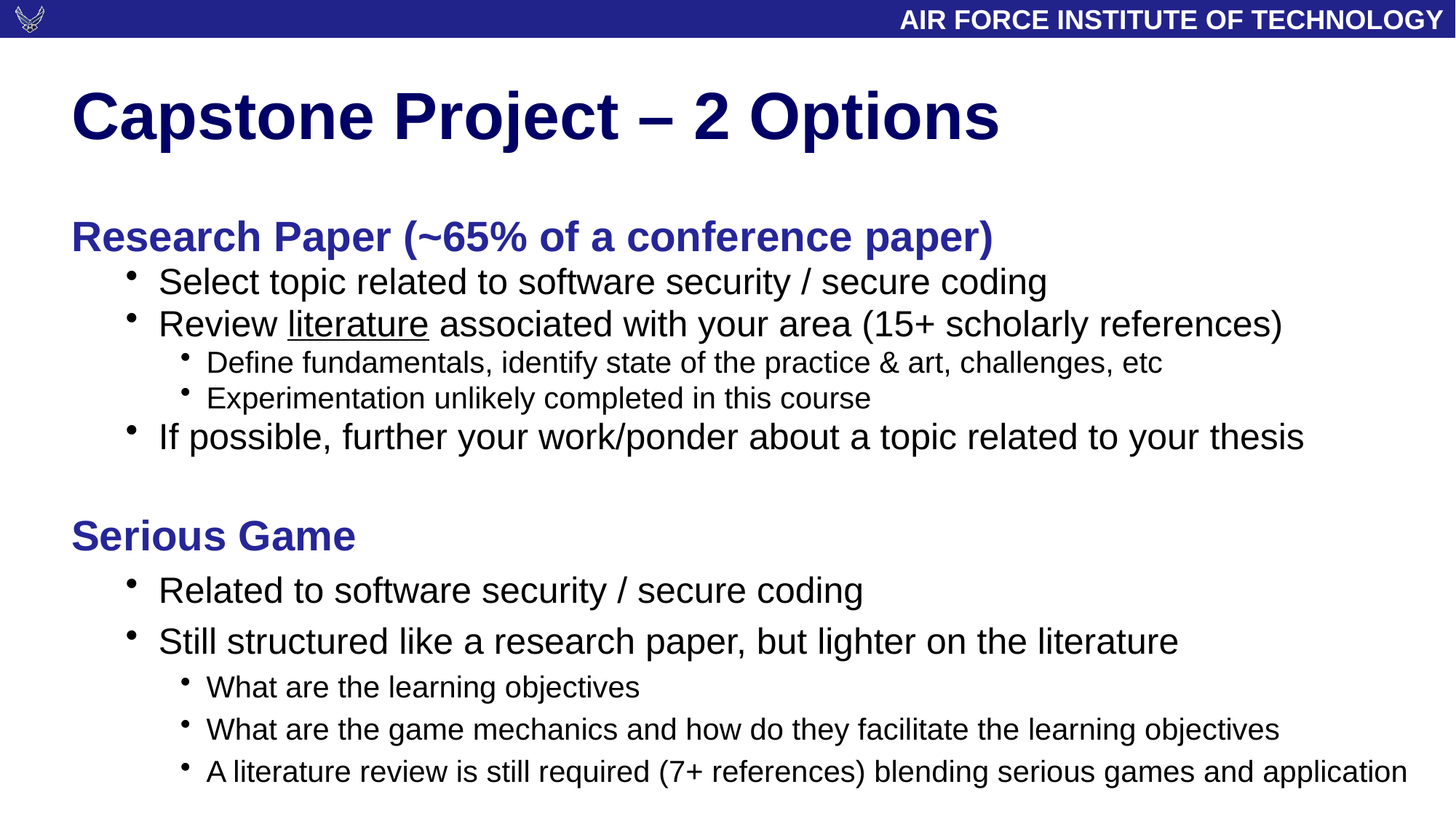

# Capstone Project – 2 Options
Research Paper (~65% of a conference paper)
Select topic related to software security / secure coding
Review literature associated with your area (15+ scholarly references)
Define fundamentals, identify state of the practice & art, challenges, etc
Experimentation unlikely completed in this course
If possible, further your work/ponder about a topic related to your thesis

Serious Game
Related to software security / secure coding
Still structured like a research paper, but lighter on the literature
What are the learning objectives
What are the game mechanics and how do they facilitate the learning objectives
A literature review is still required (7+ references) blending serious games and application